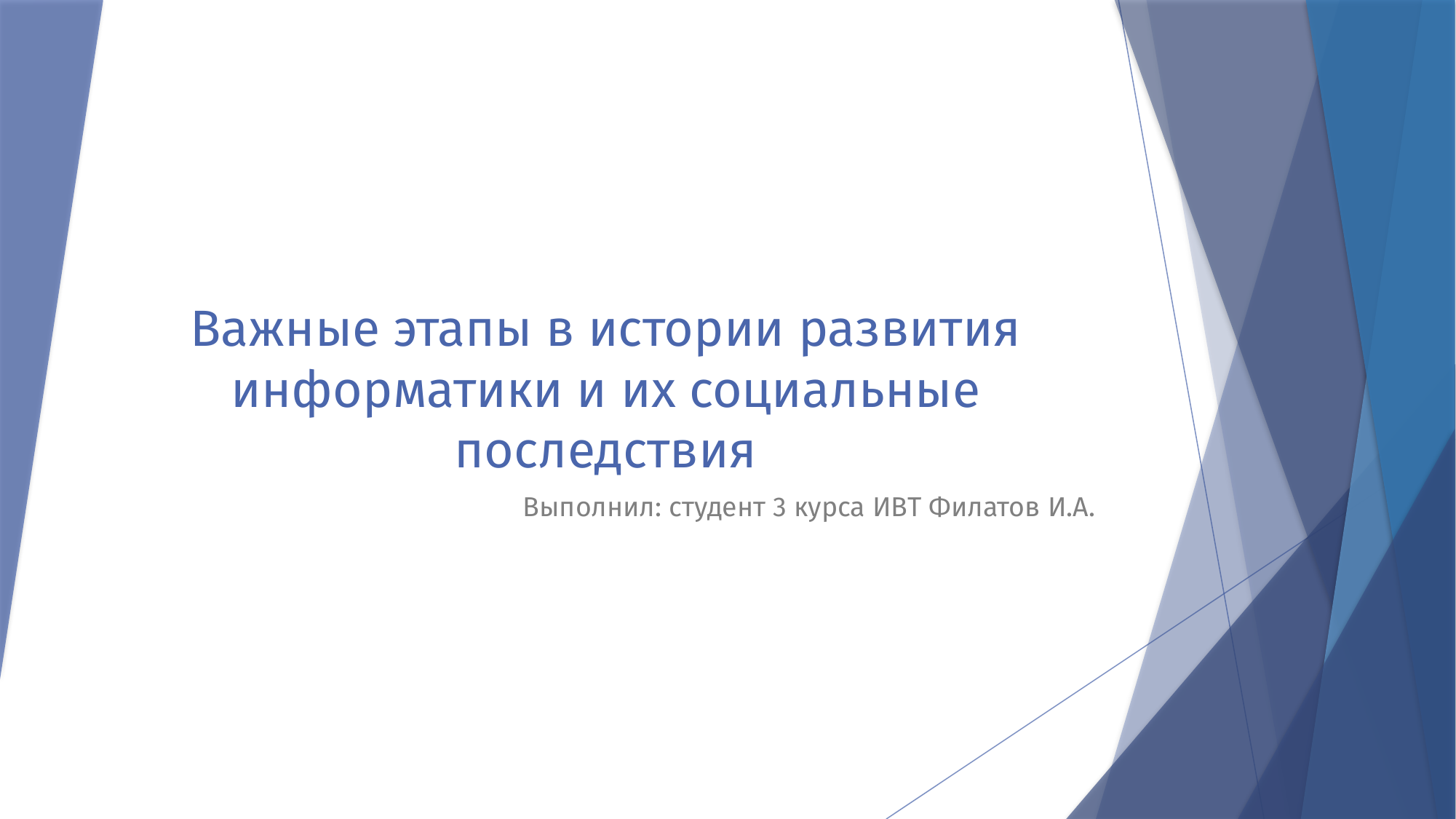

# Важные этапы в истории развития информатики и их социальные последствия
Выполнил: студент 3 курса ИВТ Филатов И.А.